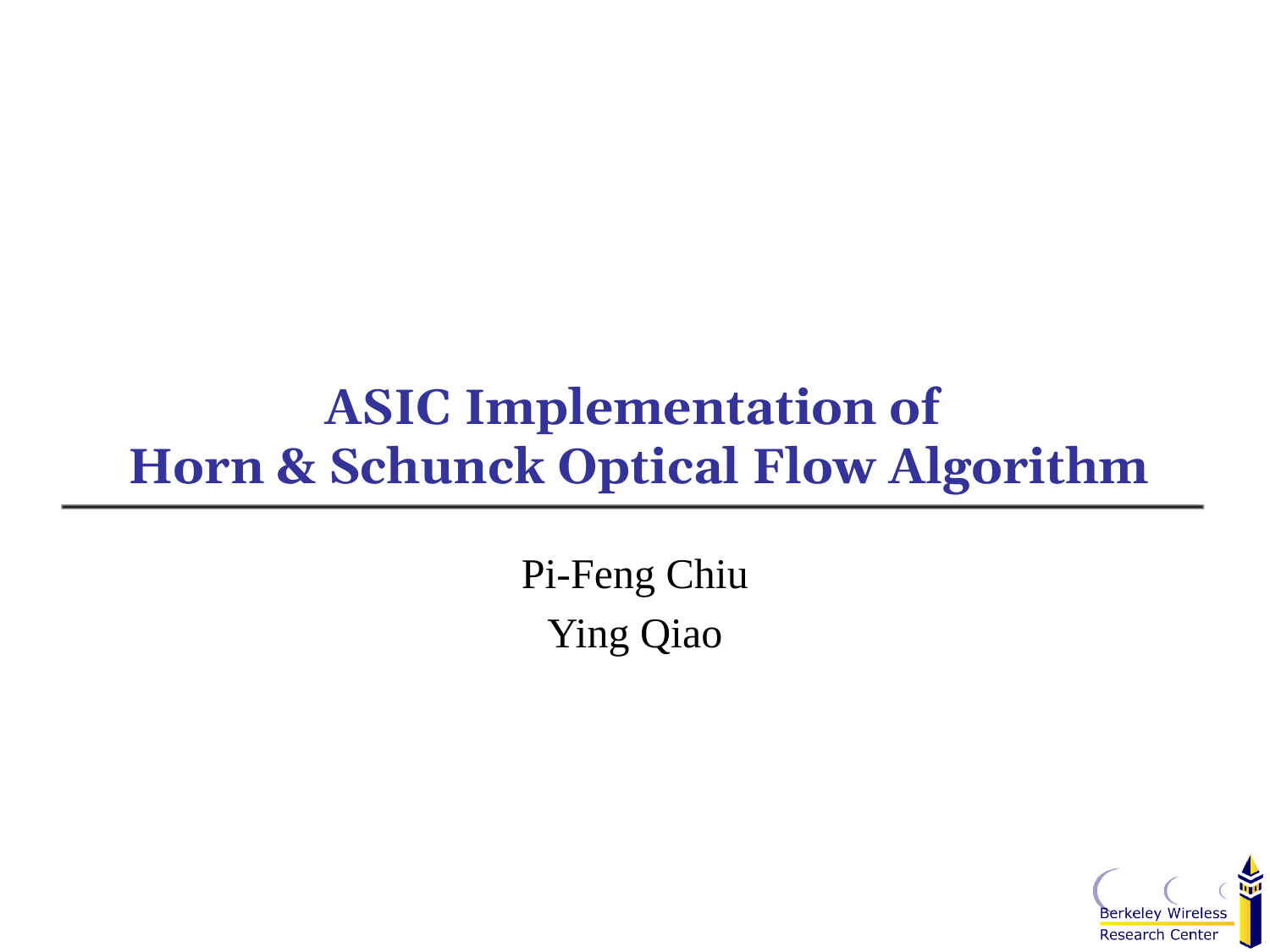

# ASIC Implementation of Horn & Schunck Optical Flow Algorithm

Pi-Feng Chiu
Ying Qiao